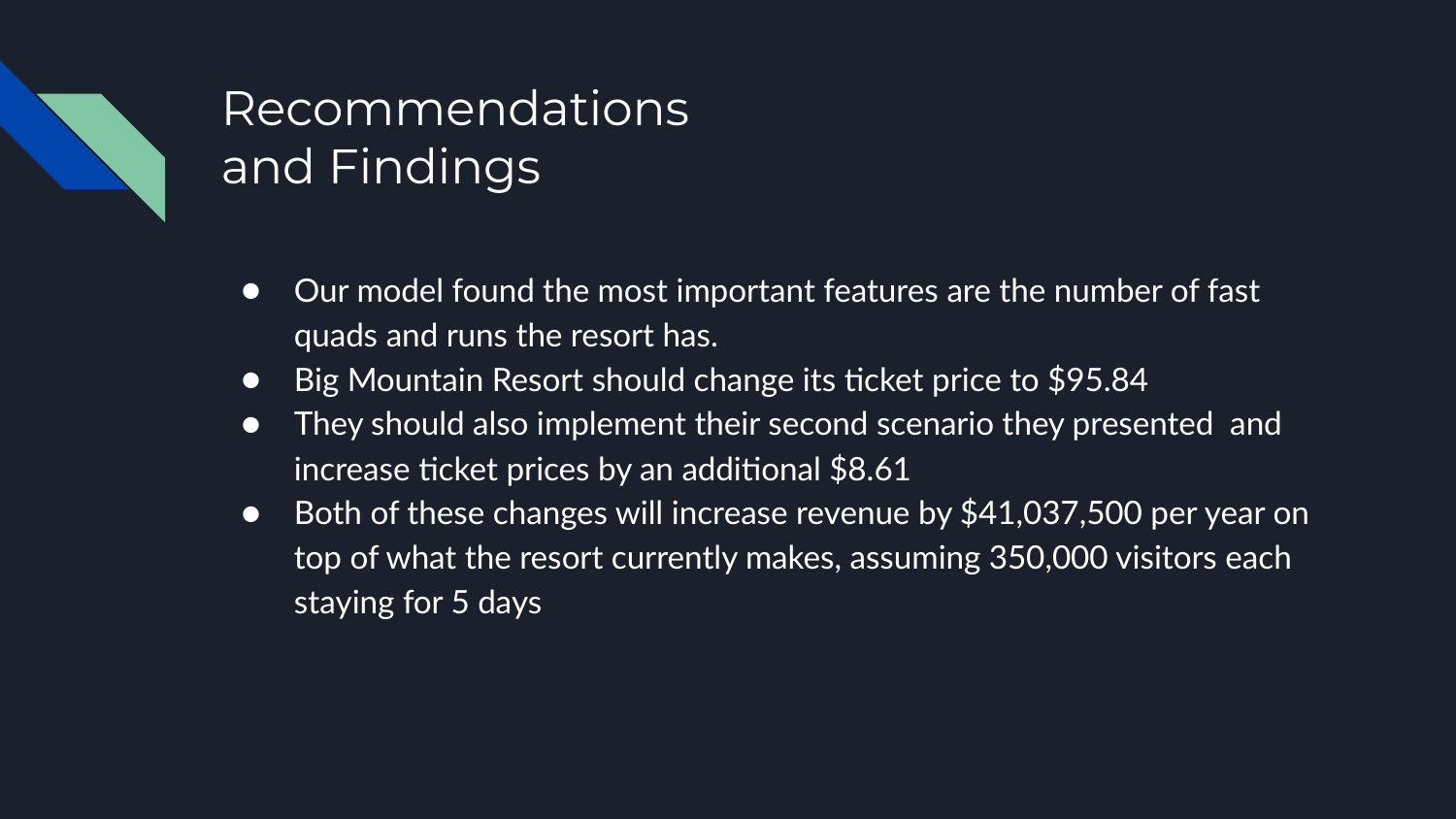

# Recommendations and Findings
Our model found the most important features are the number of fast quads and runs the resort has.
Big Mountain Resort should change its ticket price to $95.84
They should also implement their second scenario they presented  and increase ticket prices by an additional $8.61
Both of these changes will increase revenue by $41,037,500 per year on top of what the resort currently makes, assuming 350,000 visitors each staying for 5 days